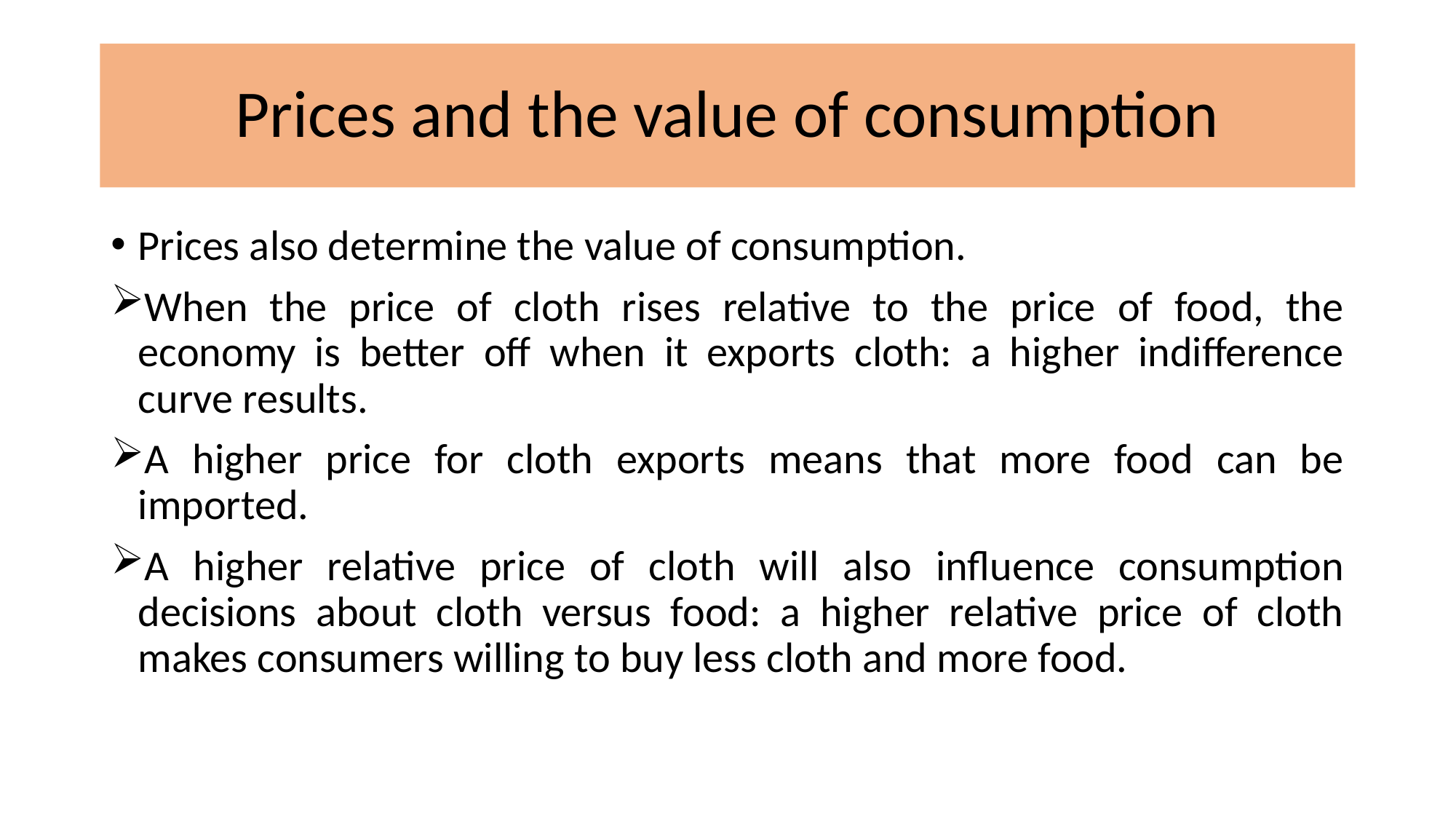

# Prices and the value of consumption
Prices also determine the value of consumption.
When the price of cloth rises relative to the price of food, the economy is better off when it exports cloth: a higher indifference curve results.
A higher price for cloth exports means that more food can be imported.
A higher relative price of cloth will also influence consumption decisions about cloth versus food: a higher relative price of cloth makes consumers willing to buy less cloth and more food.